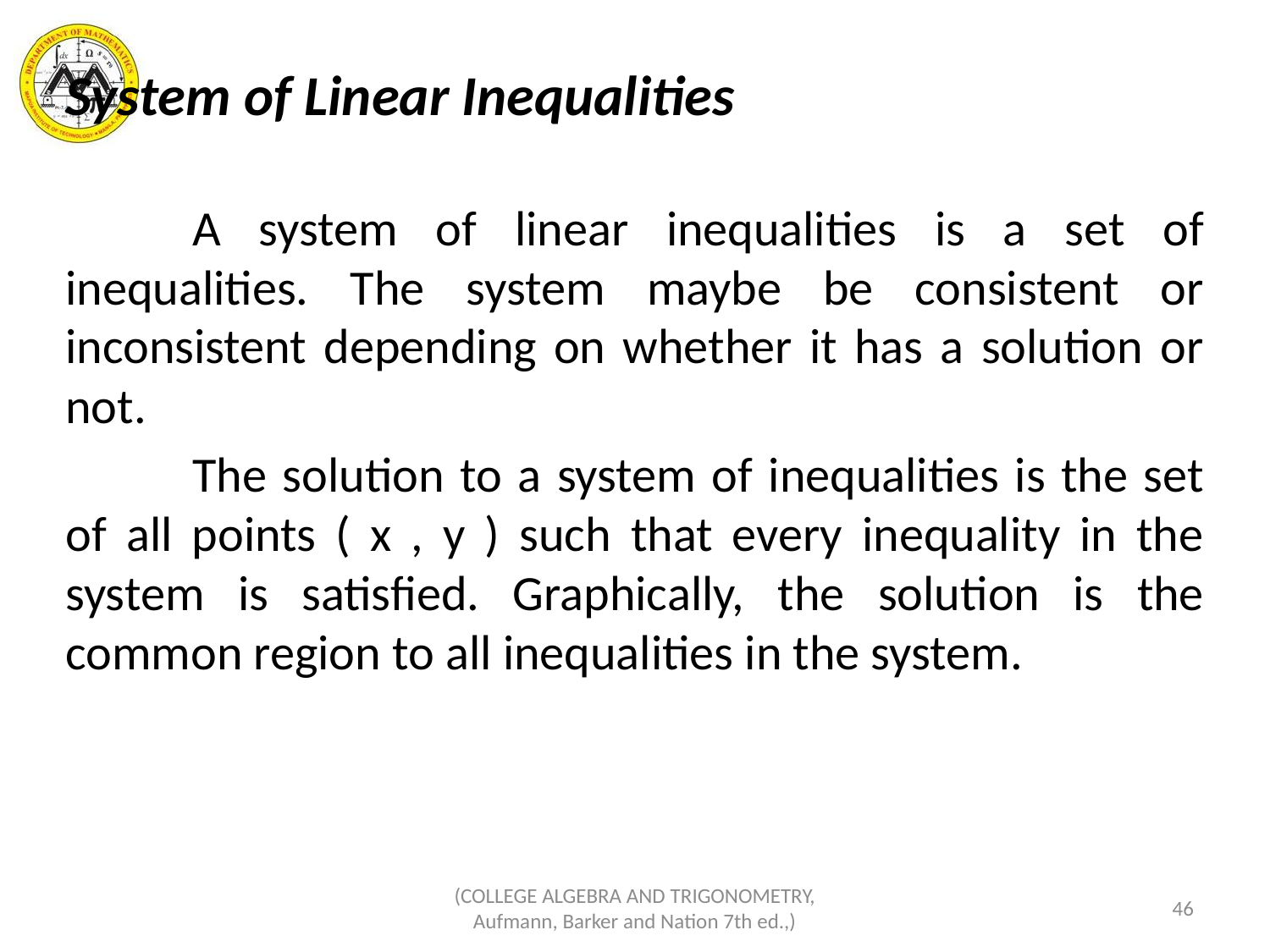

System of Linear Inequalities

	A system of linear inequalities is a set of inequalities. The system maybe be consistent or inconsistent depending on whether it has a solution or not.
	The solution to a system of inequalities is the set of all points ( x , y ) such that every inequality in the system is satisfied. Graphically, the solution is the common region to all inequalities in the system.

(COLLEGE ALGEBRA AND TRIGONOMETRY, Aufmann, Barker and Nation 7th ed.,)
46